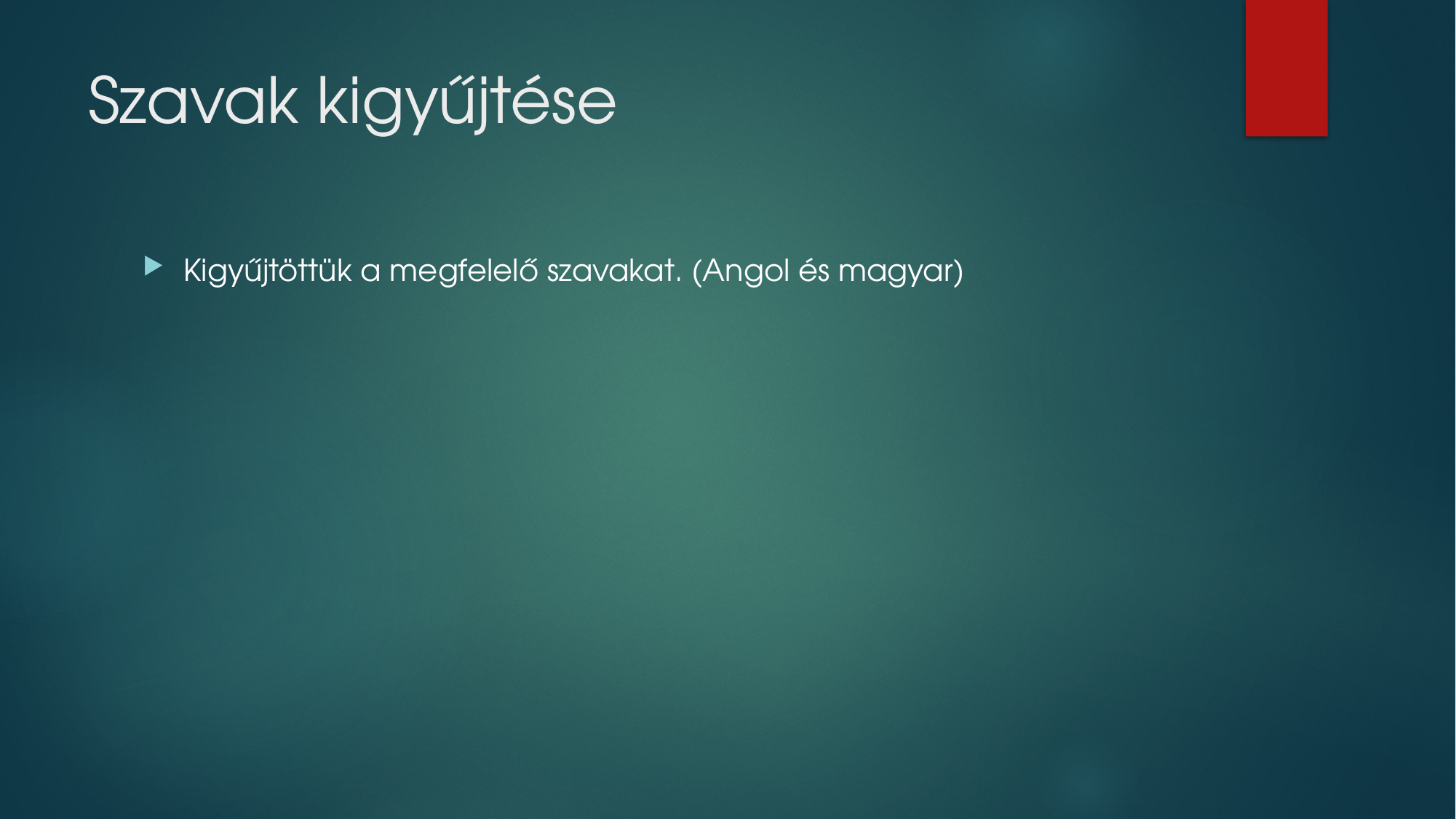

# Szavak kigyűjtése
Kigyűjtöttük a megfelelő szavakat. (Angol és magyar)